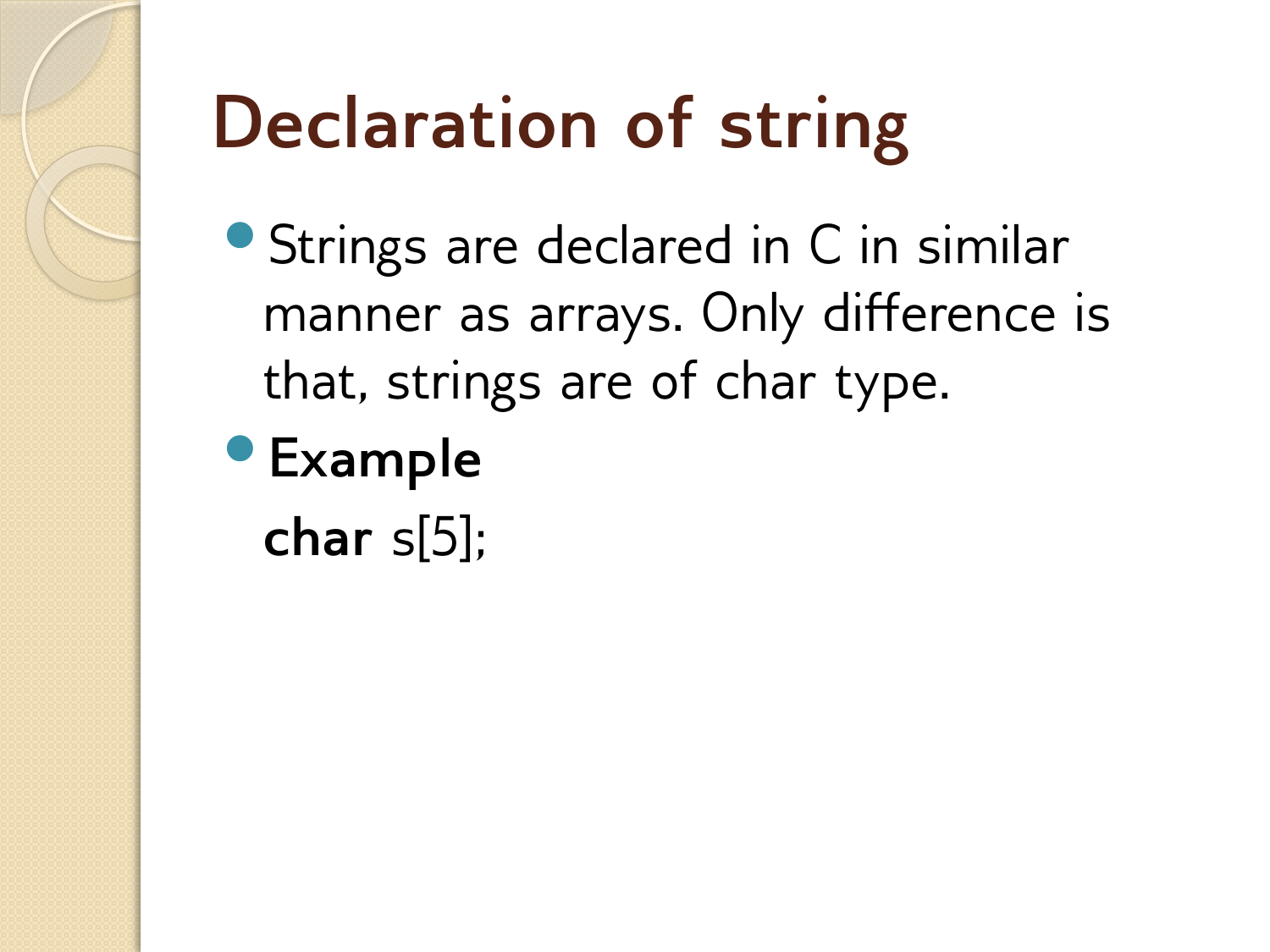

# Declaration of string
Strings are declared in C in similar manner as arrays. Only difference is that, strings are of char type.
Example
	char s[5];